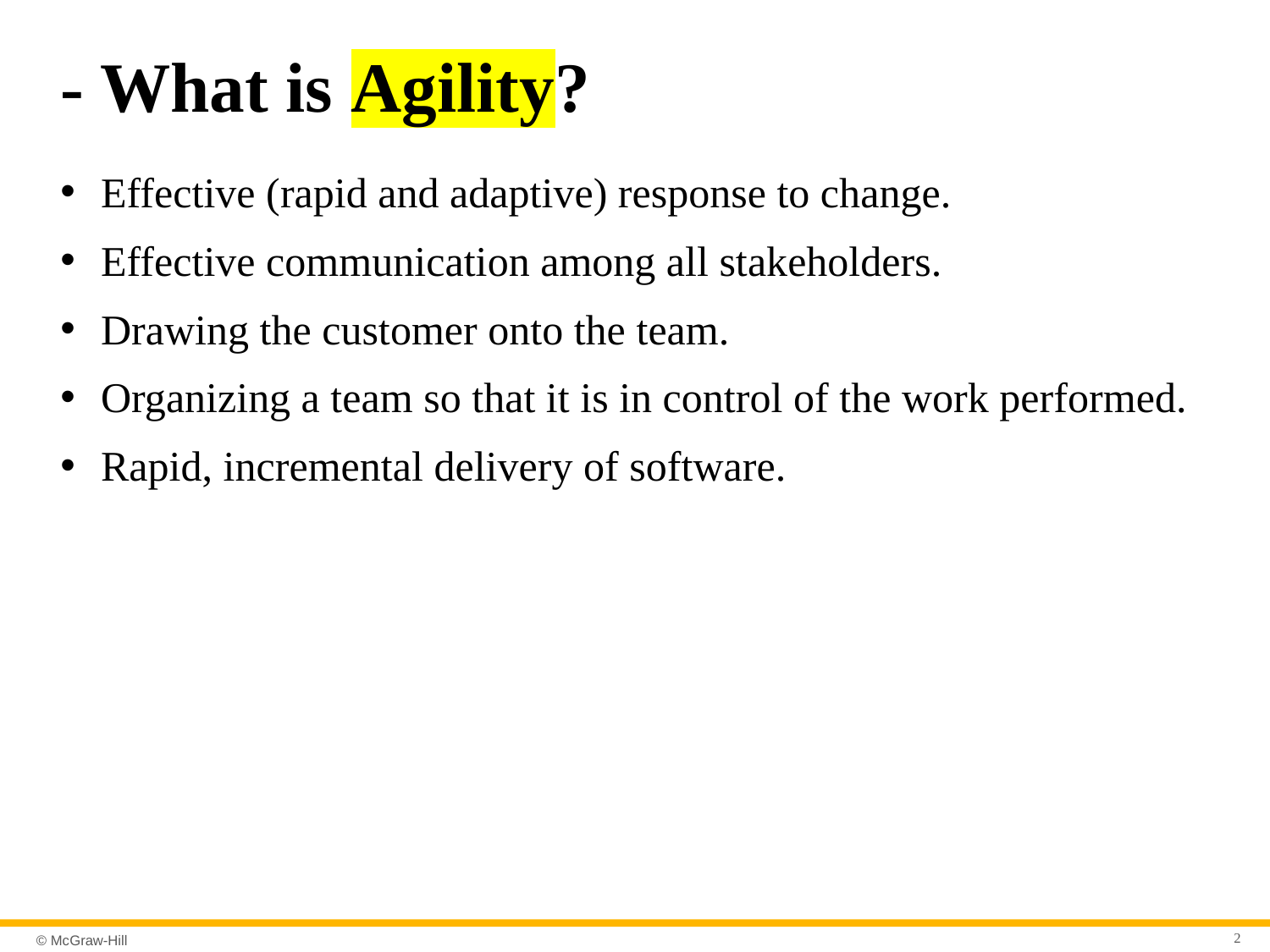

# - What is Agility?
Effective (rapid and adaptive) response to change.
Effective communication among all stakeholders.
Drawing the customer onto the team.
Organizing a team so that it is in control of the work performed.
Rapid, incremental delivery of software.
2